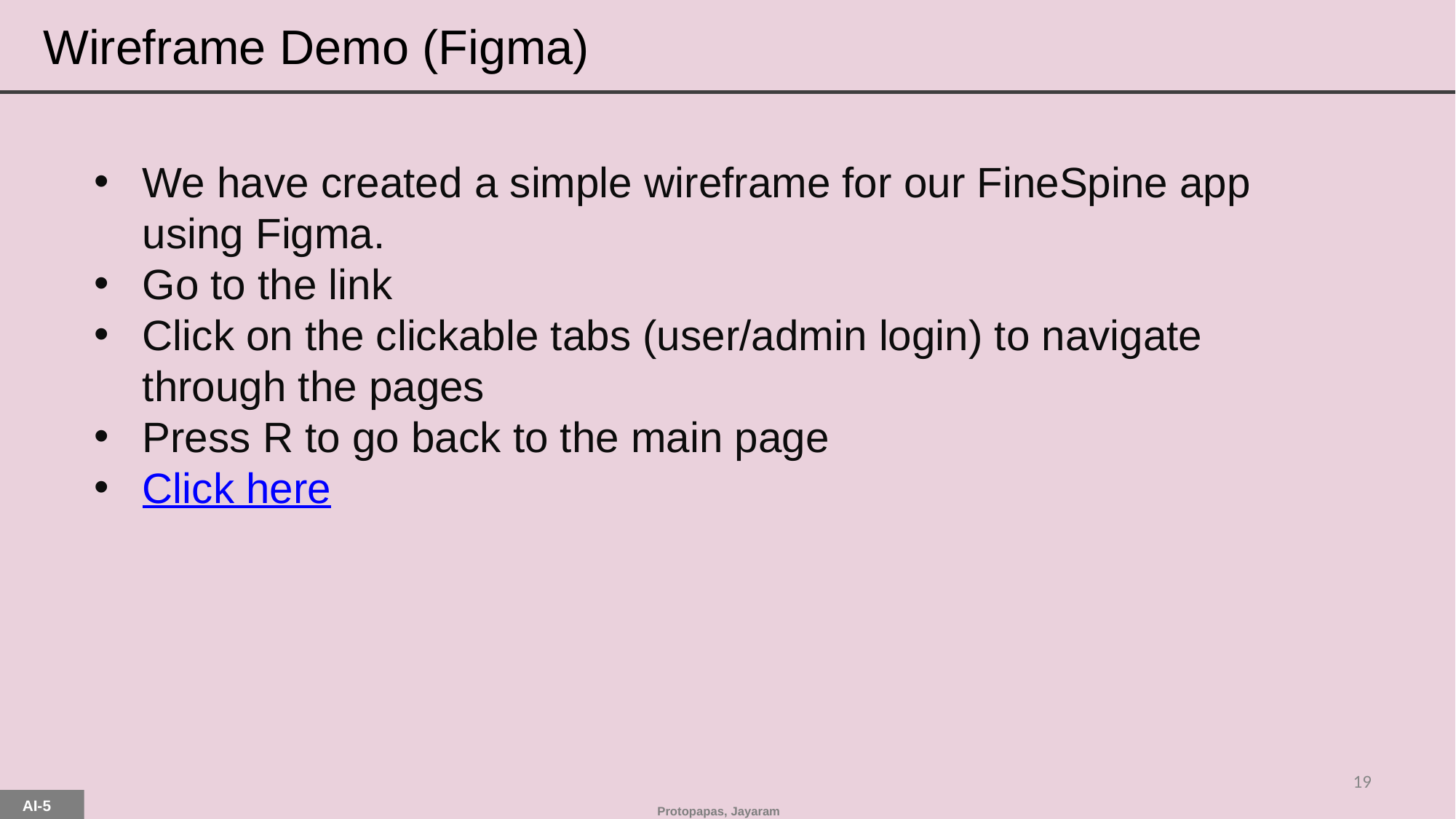

# Wireframe Demo (Figma)
We have created a simple wireframe for our FineSpine app using Figma.
Go to the link
Click on the clickable tabs (user/admin login) to navigate through the pages
Press R to go back to the main page
Click here

19